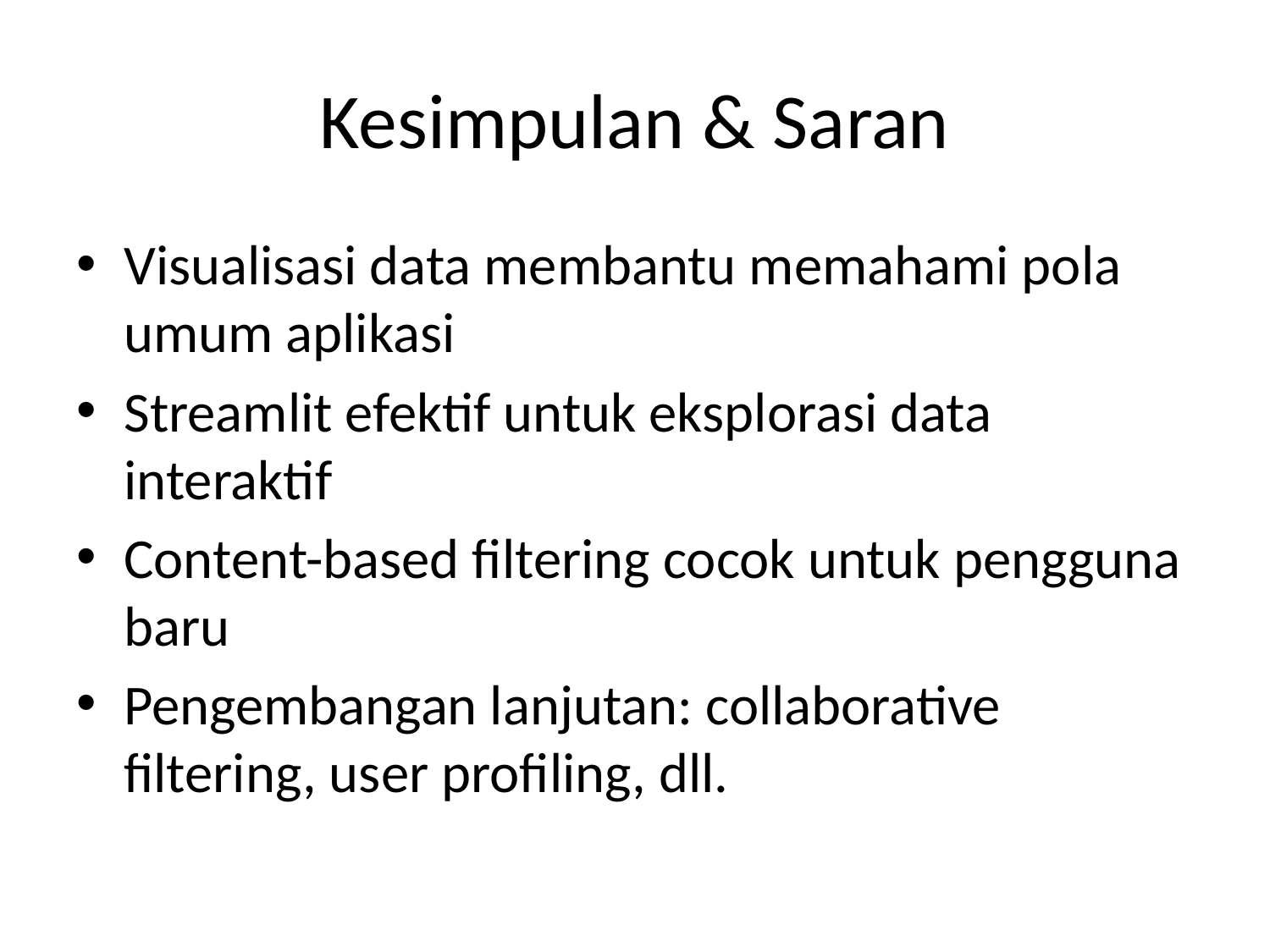

# Kesimpulan & Saran
Visualisasi data membantu memahami pola umum aplikasi
Streamlit efektif untuk eksplorasi data interaktif
Content-based filtering cocok untuk pengguna baru
Pengembangan lanjutan: collaborative filtering, user profiling, dll.